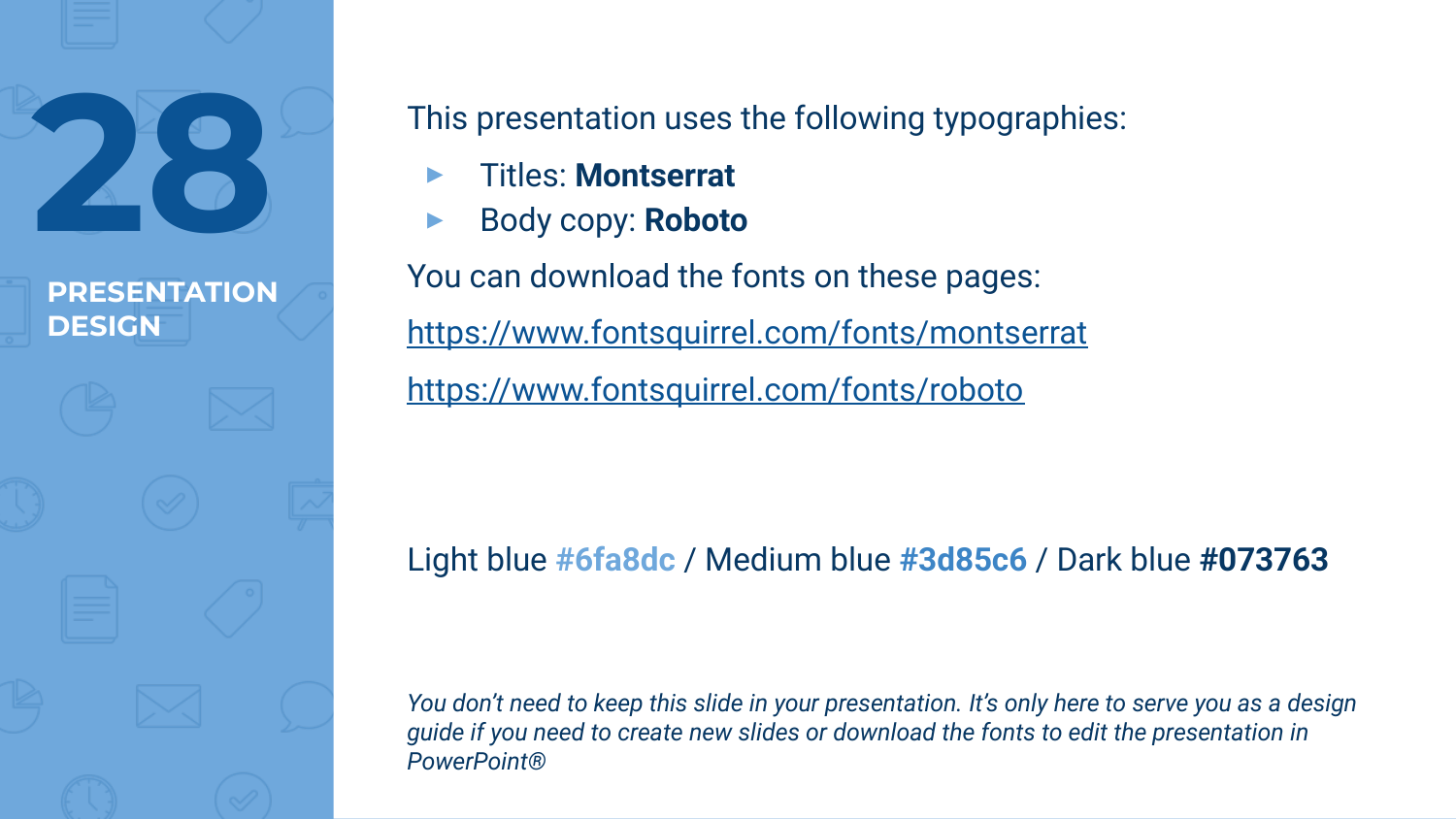

28
This presentation uses the following typographies:
Titles: Montserrat
Body copy: Roboto
You can download the fonts on these pages:
https://www.fontsquirrel.com/fonts/montserrat
https://www.fontsquirrel.com/fonts/roboto

Light blue #6fa8dc / Medium blue #3d85c6 / Dark blue #073763
# PRESENTATION DESIGN
You don’t need to keep this slide in your presentation. It’s only here to serve you as a design guide if you need to create new slides or download the fonts to edit the presentation in PowerPoint®